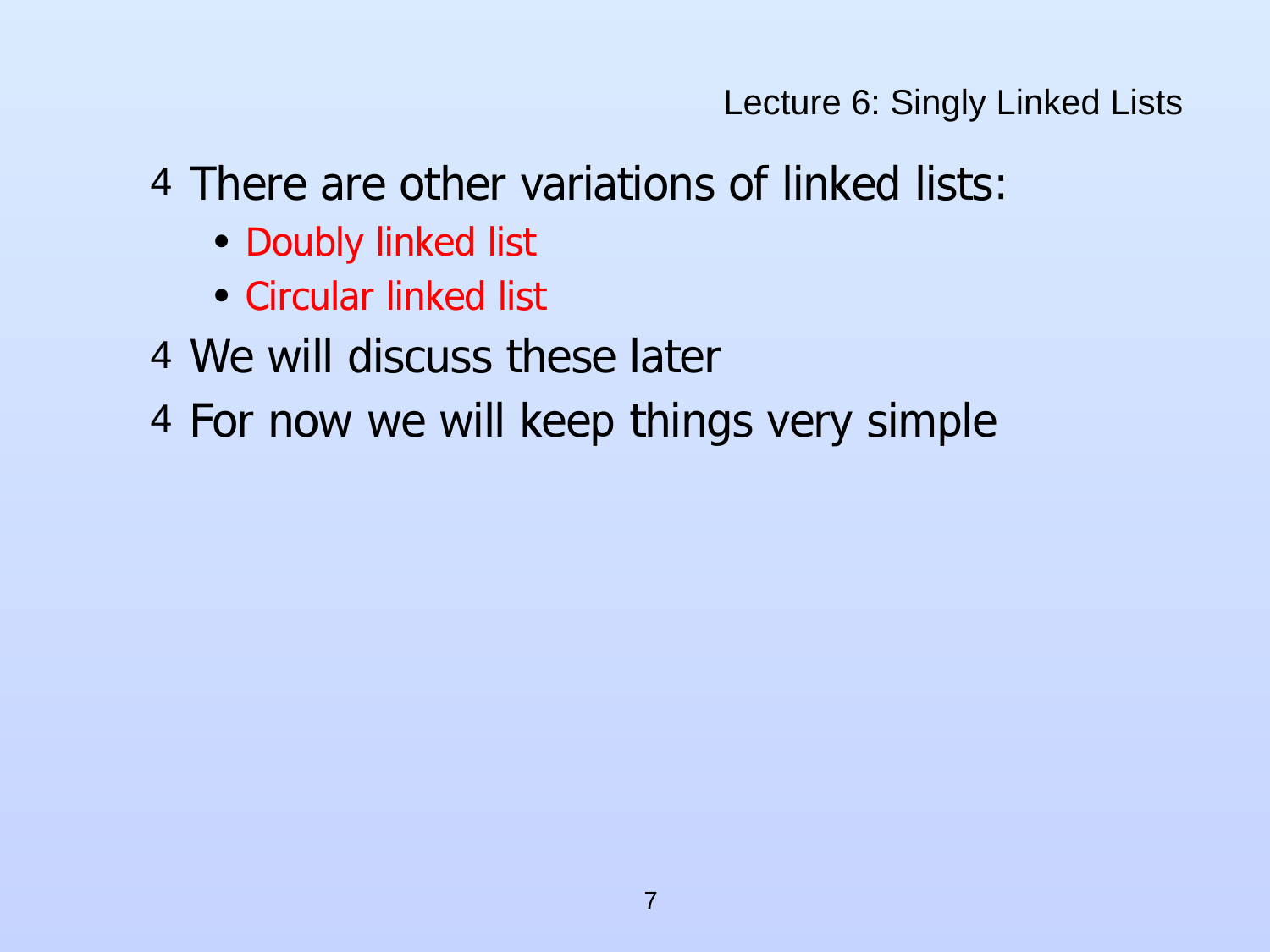

# Lecture 6: Singly Linked Lists
There are other variations of linked lists:
Doubly linked list
Circular linked list
We will discuss these later
For now we will keep things very simple
7